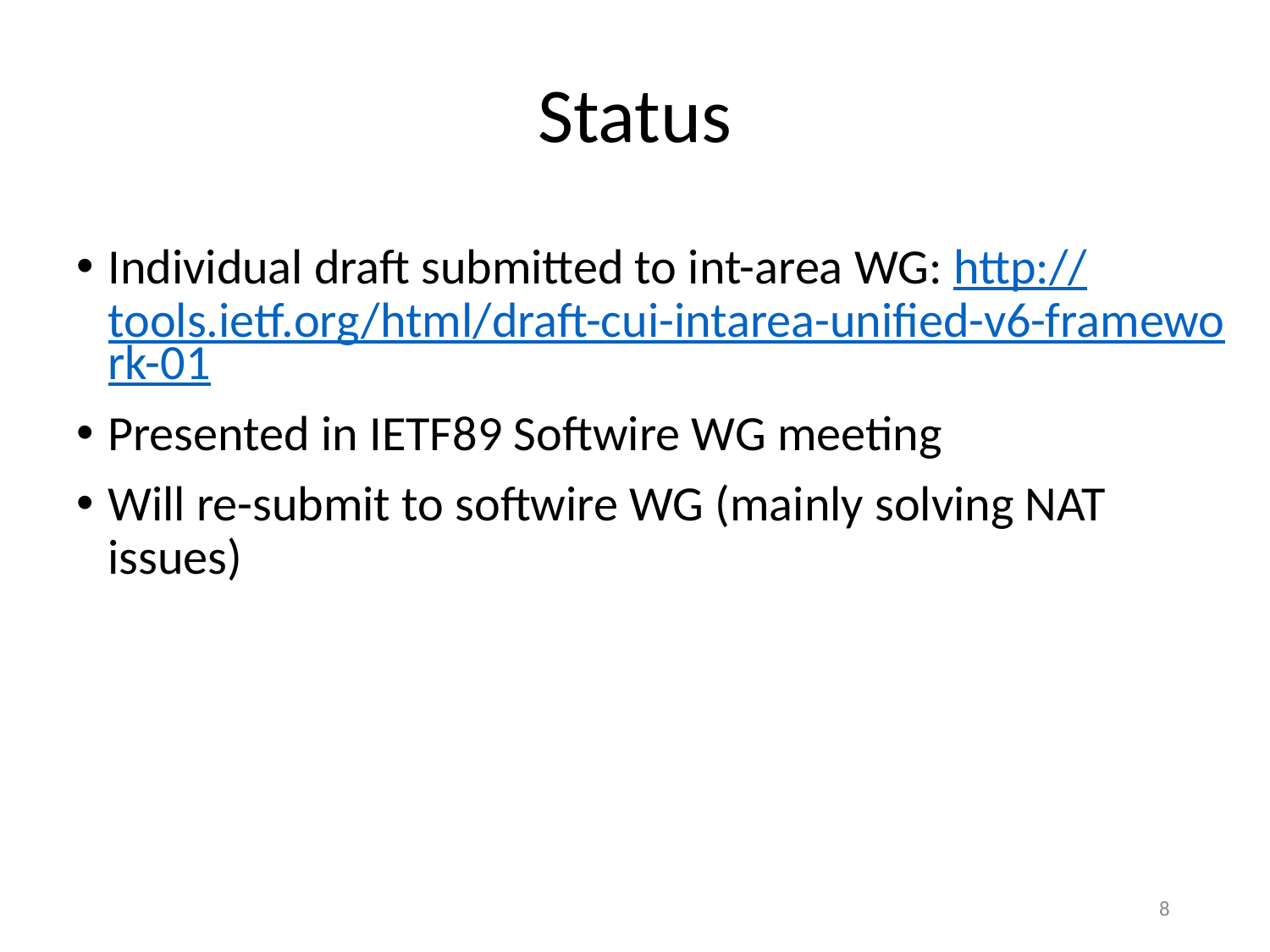

# Status
Individual draft submitted to int-area WG: http://tools.ietf.org/html/draft-cui-intarea-unified-v6-framework-01
Presented in IETF89 Softwire WG meeting
Will re-submit to softwire WG (mainly solving NAT issues)
8